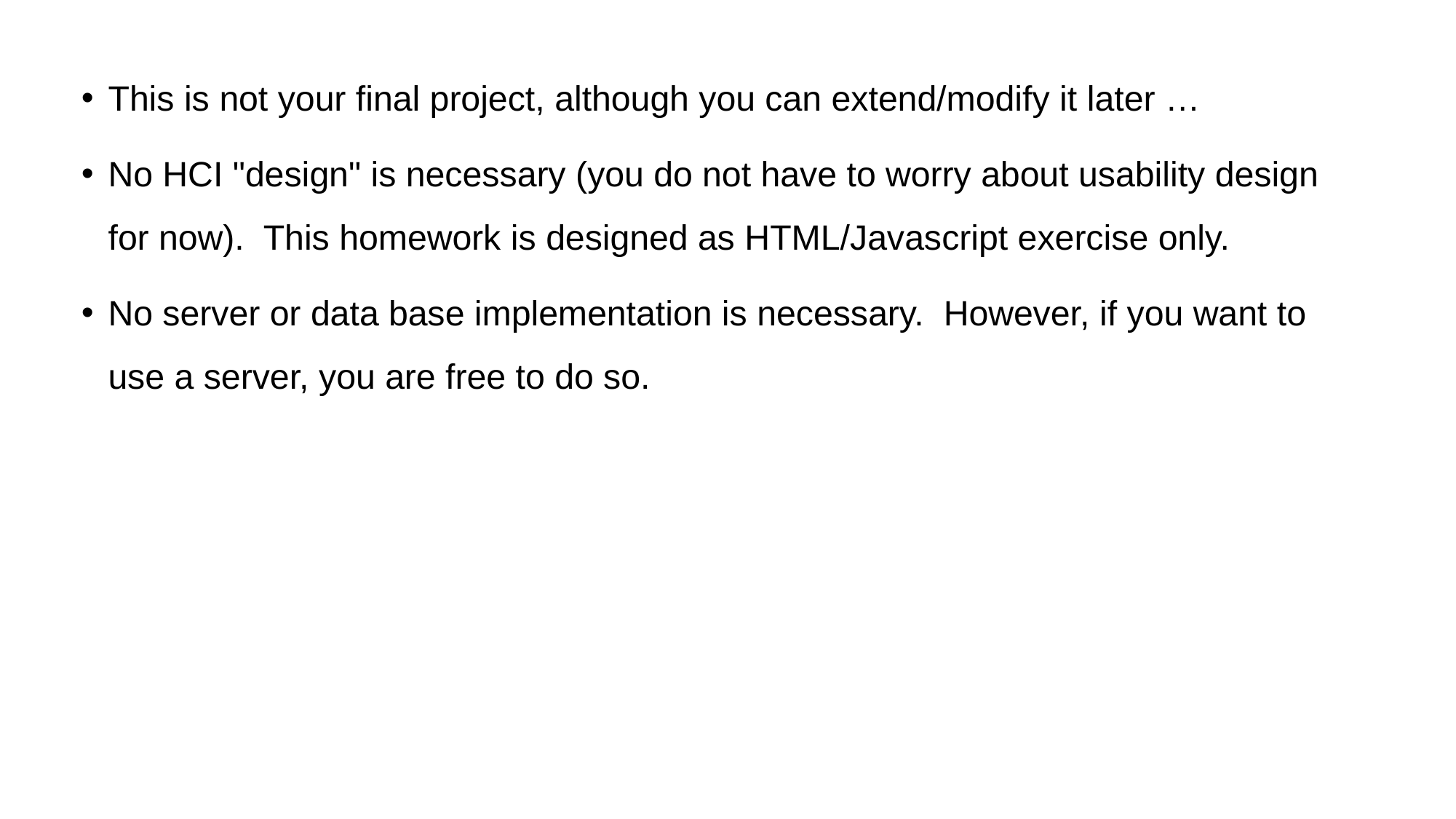

This is not your final project, although you can extend/modify it later …
No HCI "design" is necessary (you do not have to worry about usability design for now).  This homework is designed as HTML/Javascript exercise only.
No server or data base implementation is necessary.  However, if you want to use a server, you are free to do so.